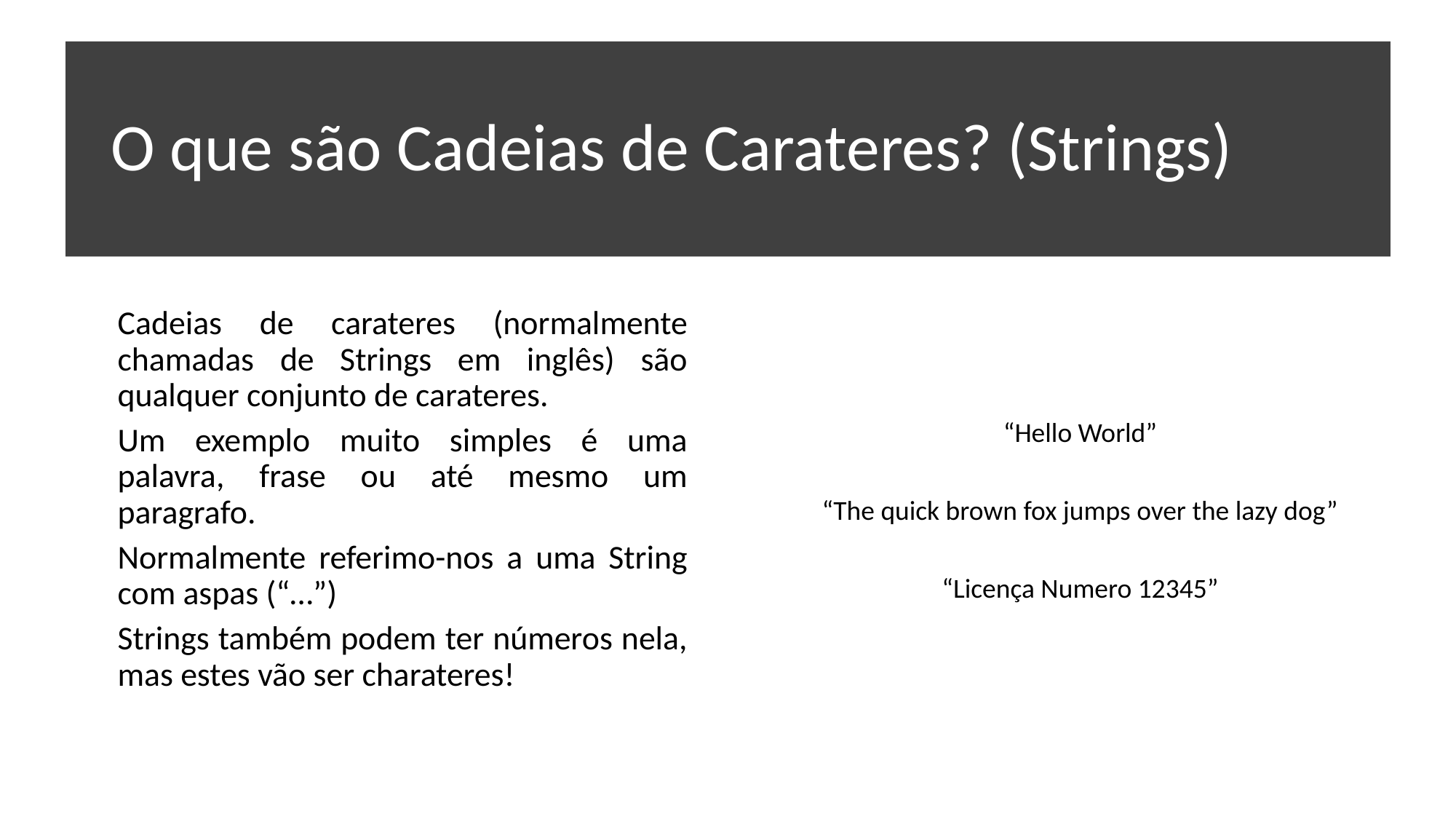

O que são Cadeias de Carateres? (Strings)
Cadeias de carateres (normalmente chamadas de Strings em inglês) são qualquer conjunto de carateres.
Um exemplo muito simples é uma palavra, frase ou até mesmo um paragrafo.
Normalmente referimo-nos a uma String com aspas (“…”)
Strings também podem ter números nela, mas estes vão ser charateres!
“Hello World”
“The quick brown fox jumps over the lazy dog”
“Licença Numero 12345”